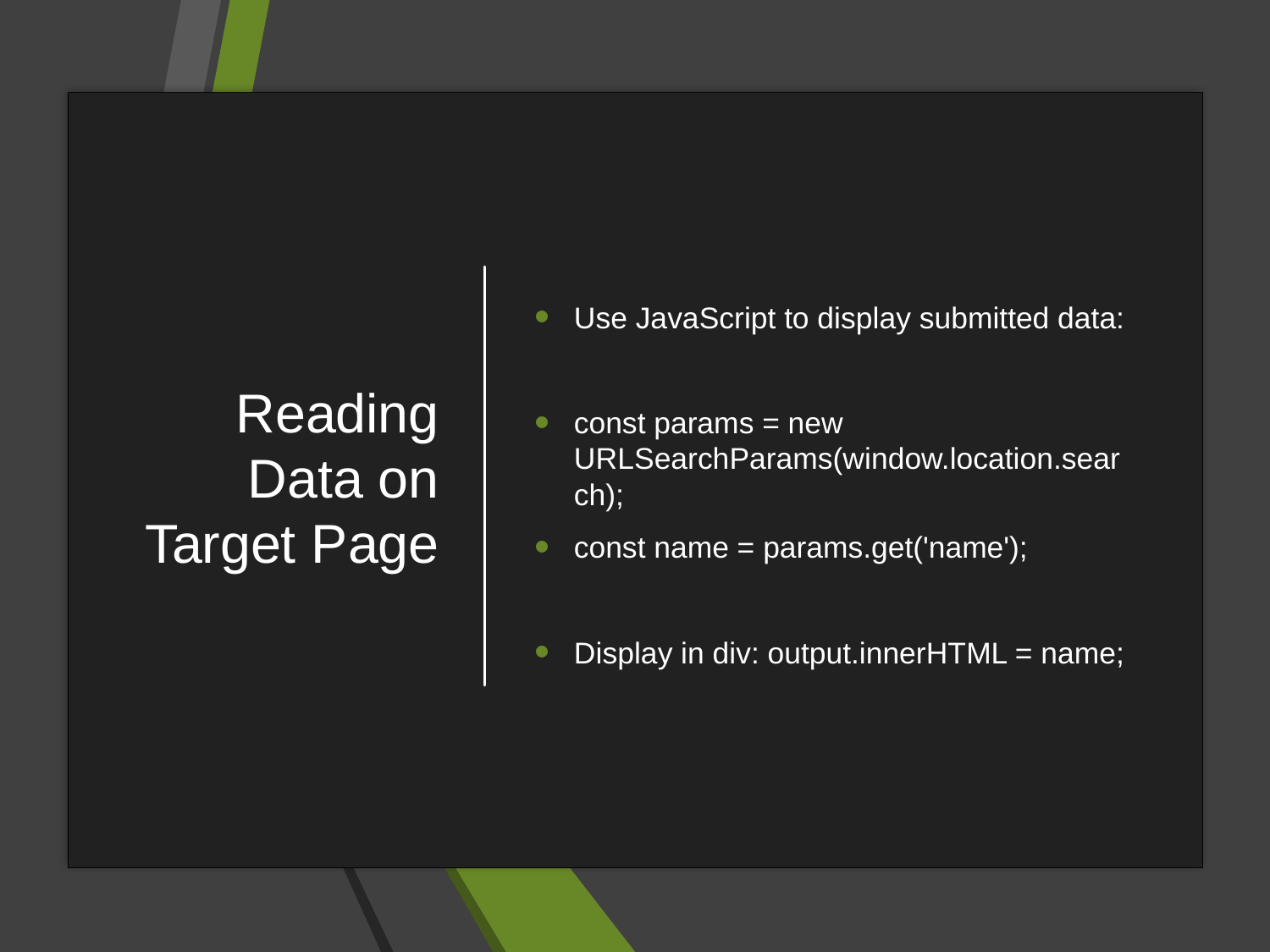

# Reading Data on Target Page
Use JavaScript to display submitted data:

const params = new URLSearchParams(window.location.search);
const name = params.get('name');

Display in div: output.innerHTML = name;